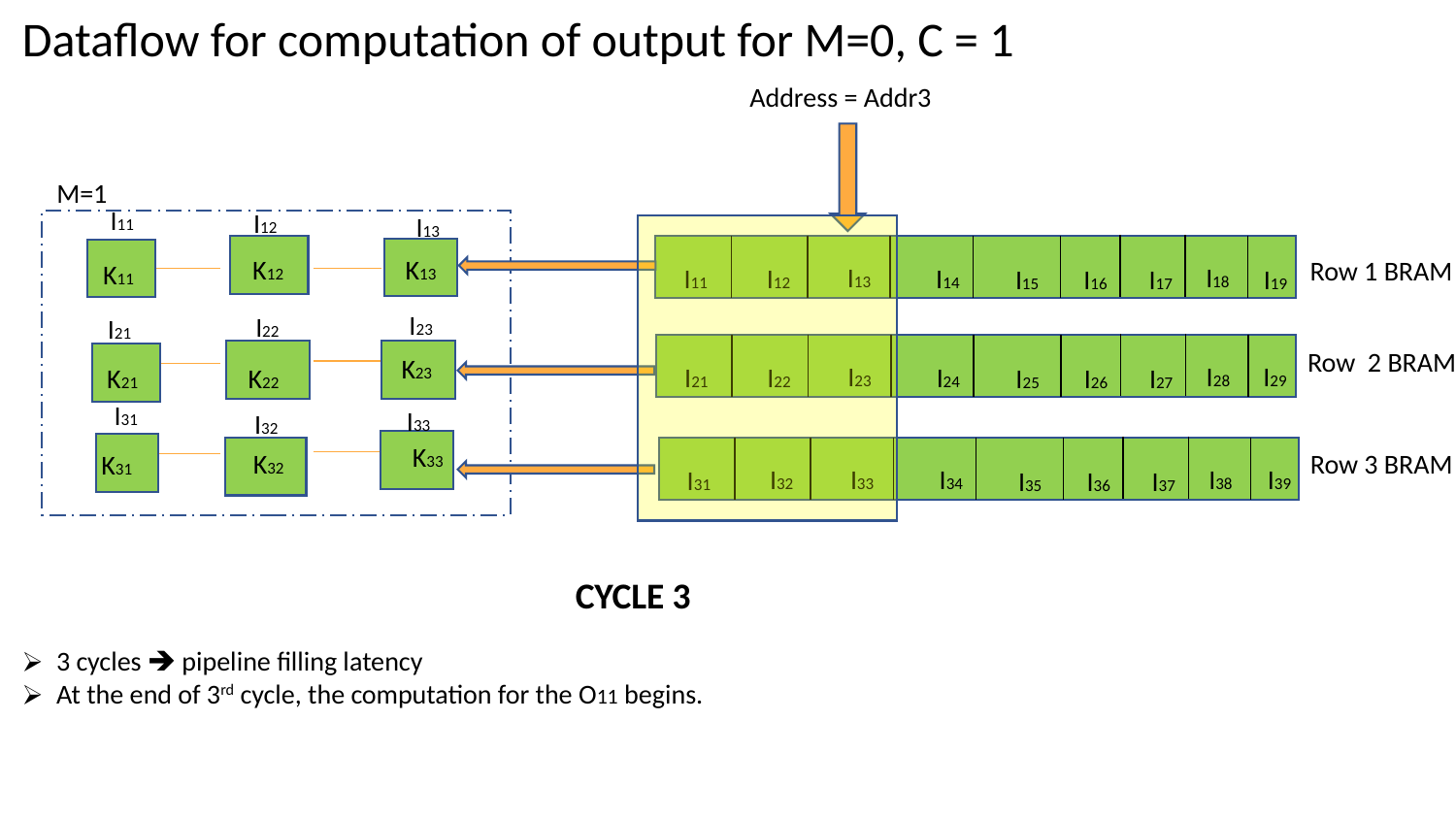

Dataflow for computation of output for M=0, C = 1
Address = Addr3

M=1
I11
I12
I13

I13
I18
I12
I14
I11
I15
I17
I16
I19

K13
K12
K11

K23
K21
K22

K33

K32
K31
Row 1 BRAM

I23
I22
I21

I23
I28
I22
I24
I21
I25
I27
I26
I29
 Row  2 BRAM

I31
I33
I32

I33
I38
I32
I34
I31
I35
I37
I36
I39
Row 3 BRAM

CYCLE 3
3 cycles 🡺 pipeline filling latency
At the end of 3rd cycle, the computation for the O11 begins.